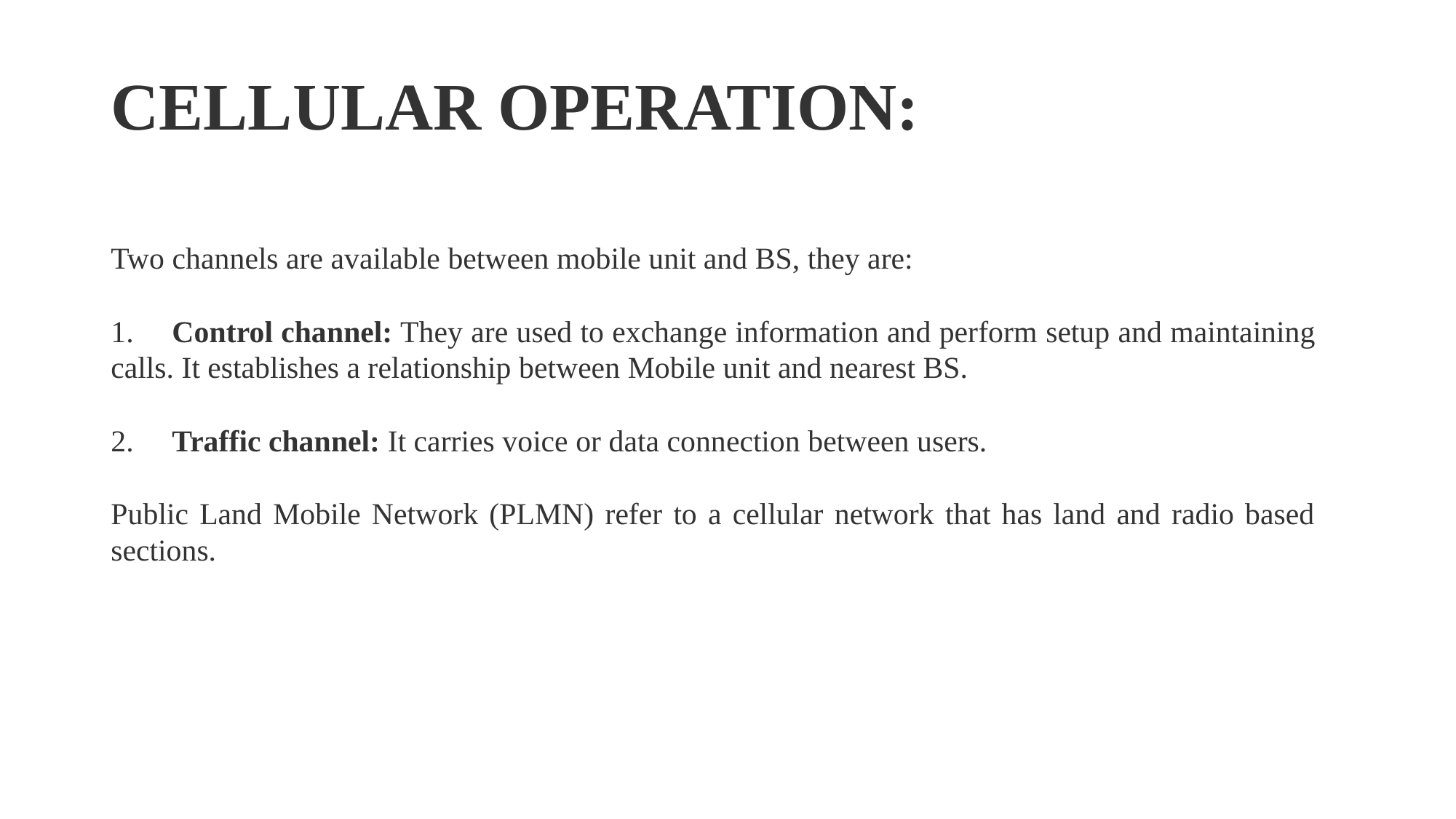

# CELLULAR OPERATION:
Two channels are available between mobile unit and BS, they are:

1.     Control channel: They are used to exchange information and perform setup and maintaining calls. It establishes a relationship between Mobile unit and nearest BS.

2.     Traffic channel: It carries voice or data connection between users.

Public Land Mobile Network (PLMN) refer to a cellular network that has land and radio based sections.